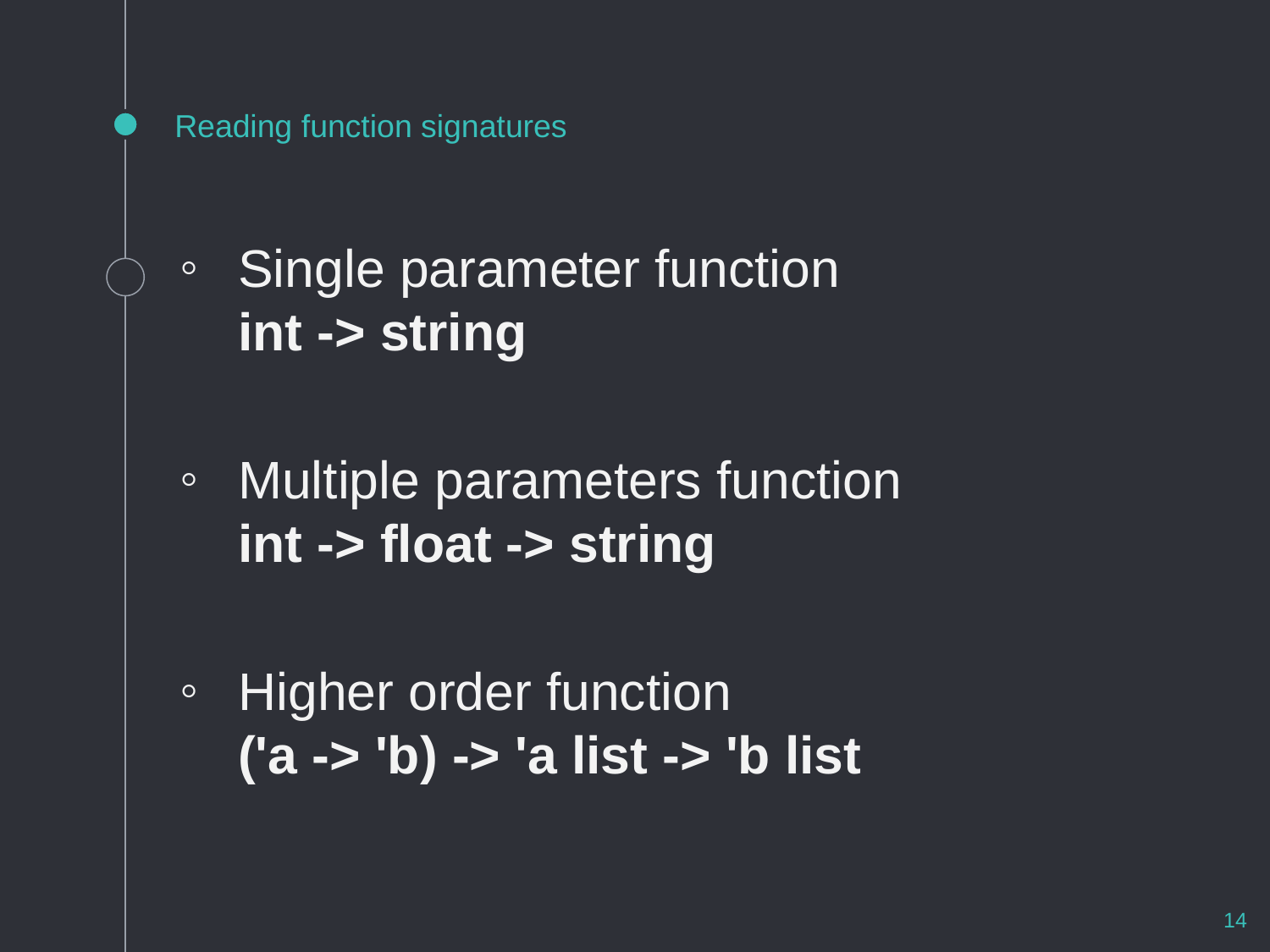

# Reading function signatures
Single parameter function
int -> string

Multiple parameters function
int -> float -> string

Higher order function
('a -> 'b) -> 'a list -> 'b list
14